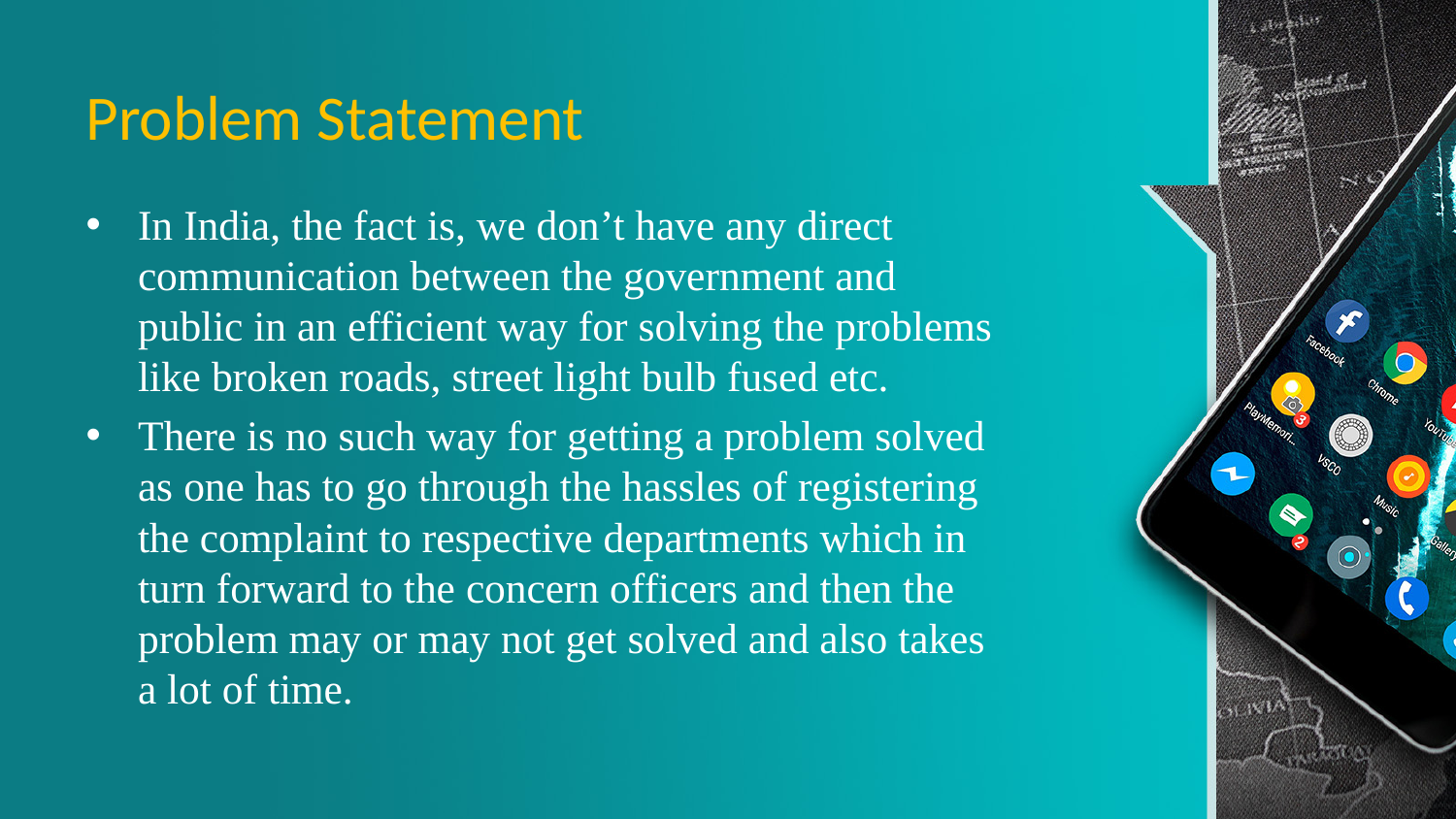

# Problem Statement
In India, the fact is, we don’t have any direct communication between the government and public in an efficient way for solving the problems like broken roads, street light bulb fused etc.
There is no such way for getting a problem solved as one has to go through the hassles of registering the complaint to respective departments which in turn forward to the concern officers and then the problem may or may not get solved and also takes a lot of time.